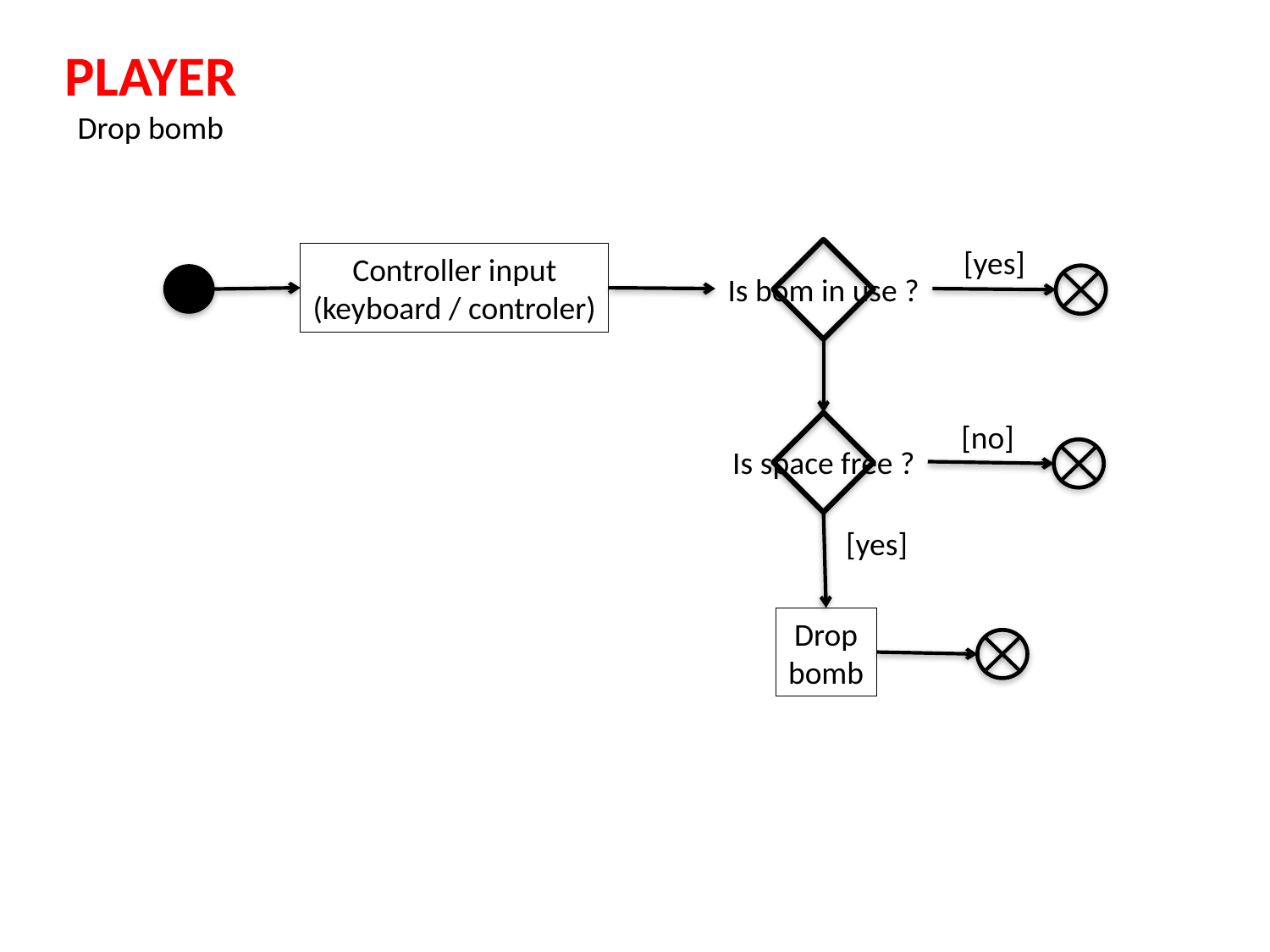

PLAYER
Drop bomb
[yes]

Is bom in use ?
Controller input
(keyboard / controler)

[no]

Is space free ?

[yes]
Drop
bomb